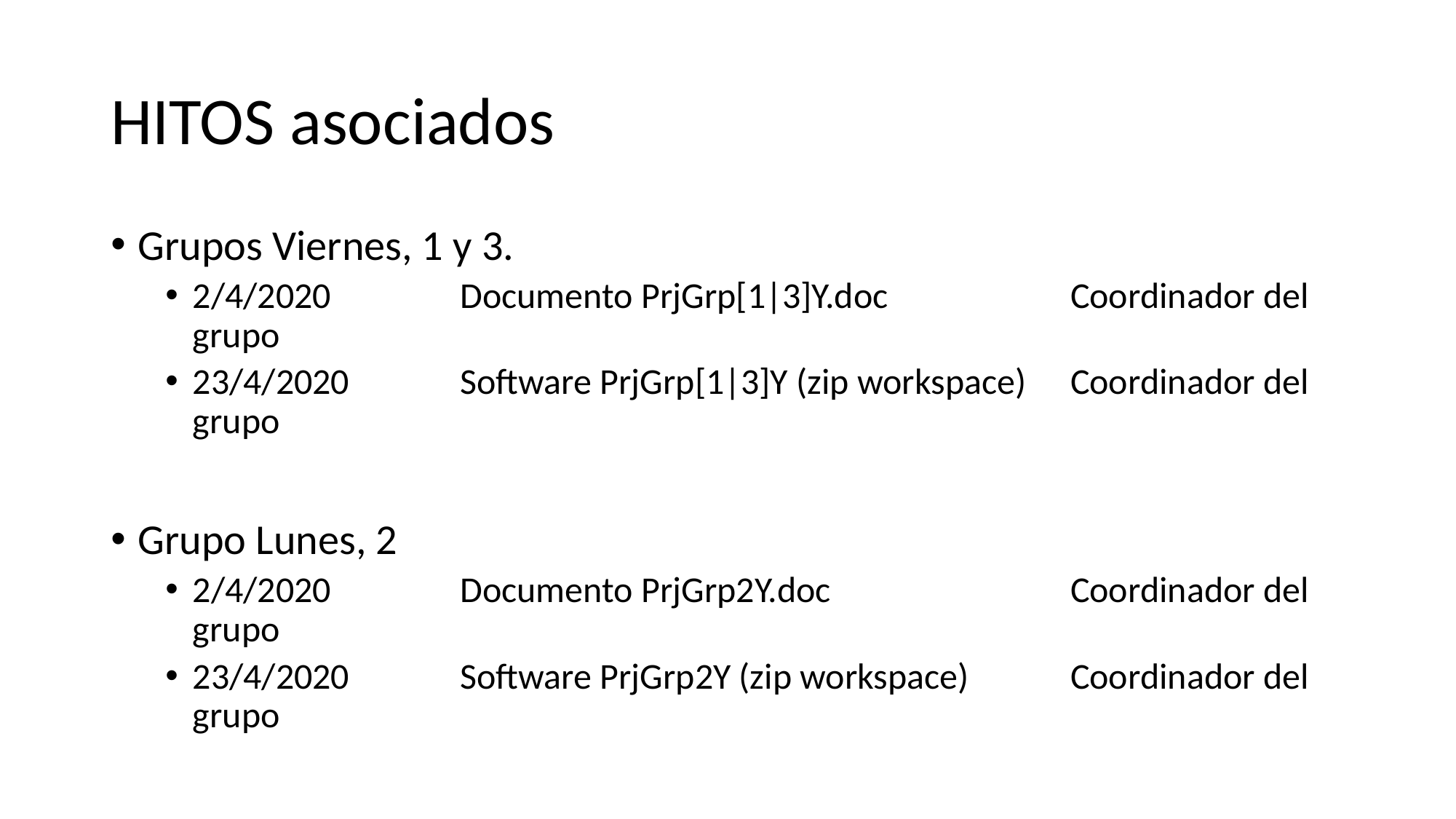

# HITOS asociados
Grupos Viernes, 1 y 3.
2/4/2020	Documento PrjGrp[1|3]Y.doc	Coordinador del grupo
23/4/2020	Software PrjGrp[1|3]Y (zip workspace)	Coordinador del grupo

Grupo Lunes, 2
2/4/2020	Documento PrjGrp2Y.doc	Coordinador del grupo
23/4/2020	Software PrjGrp2Y (zip workspace)	Coordinador del grupo